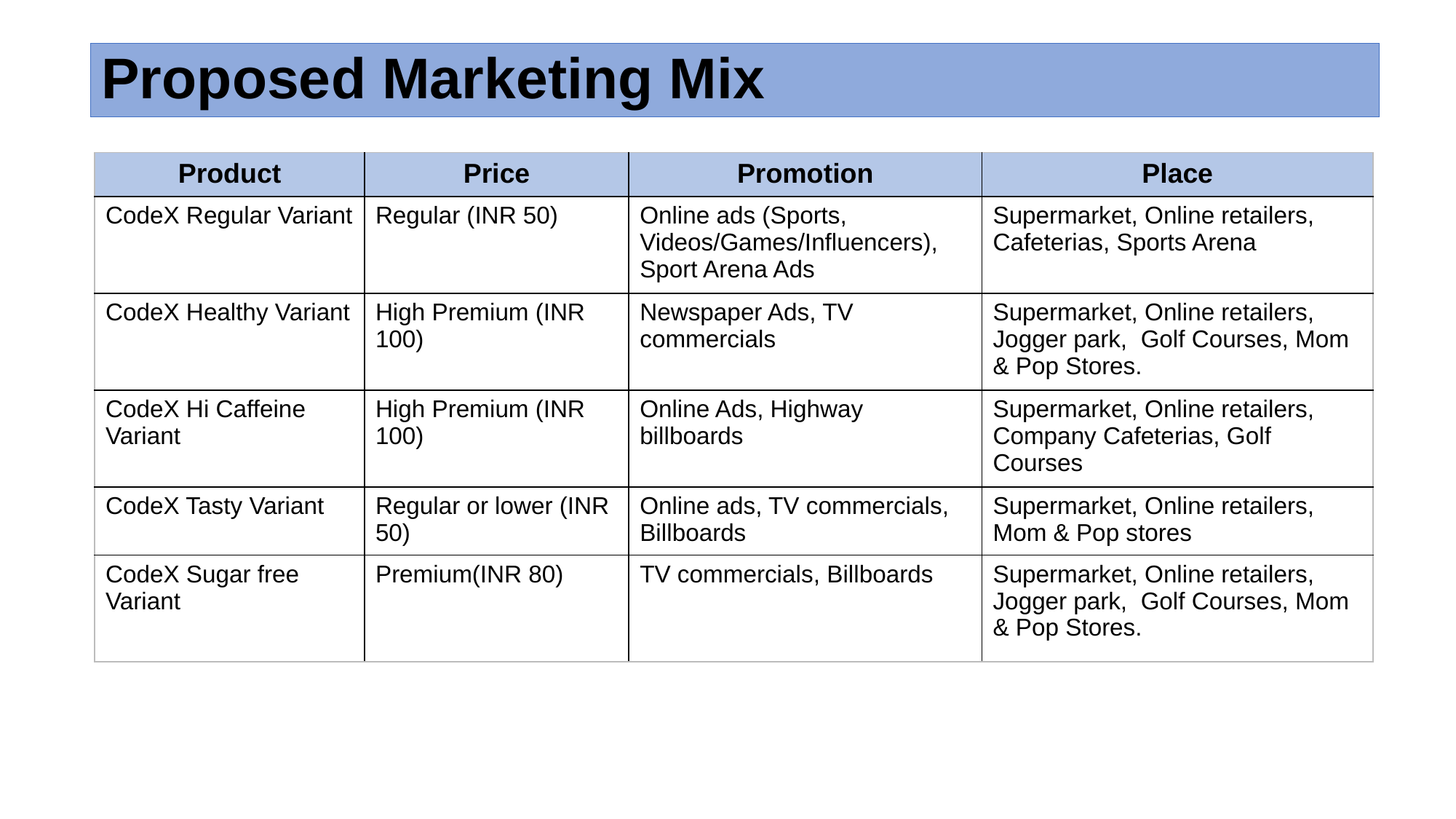

# Proposed Marketing Mix
| Product | Price | Promotion | Place |
| --- | --- | --- | --- |
| CodeX Regular Variant | Regular (INR 50) | Online ads (Sports, Videos/Games/Influencers), Sport Arena Ads | Supermarket, Online retailers, Cafeterias, Sports Arena |
| CodeX Healthy Variant | High Premium (INR 100) | Newspaper Ads, TV commercials | Supermarket, Online retailers, Jogger park, Golf Courses, Mom & Pop Stores. |
| CodeX Hi Caffeine Variant | High Premium (INR 100) | Online Ads, Highway billboards | Supermarket, Online retailers, Company Cafeterias, Golf Courses |
| CodeX Tasty Variant | Regular or lower (INR 50) | Online ads, TV commercials, Billboards | Supermarket, Online retailers, Mom & Pop stores |
| CodeX Sugar free Variant | Premium(INR 80) | TV commercials, Billboards | Supermarket, Online retailers, Jogger park, Golf Courses, Mom & Pop Stores. |